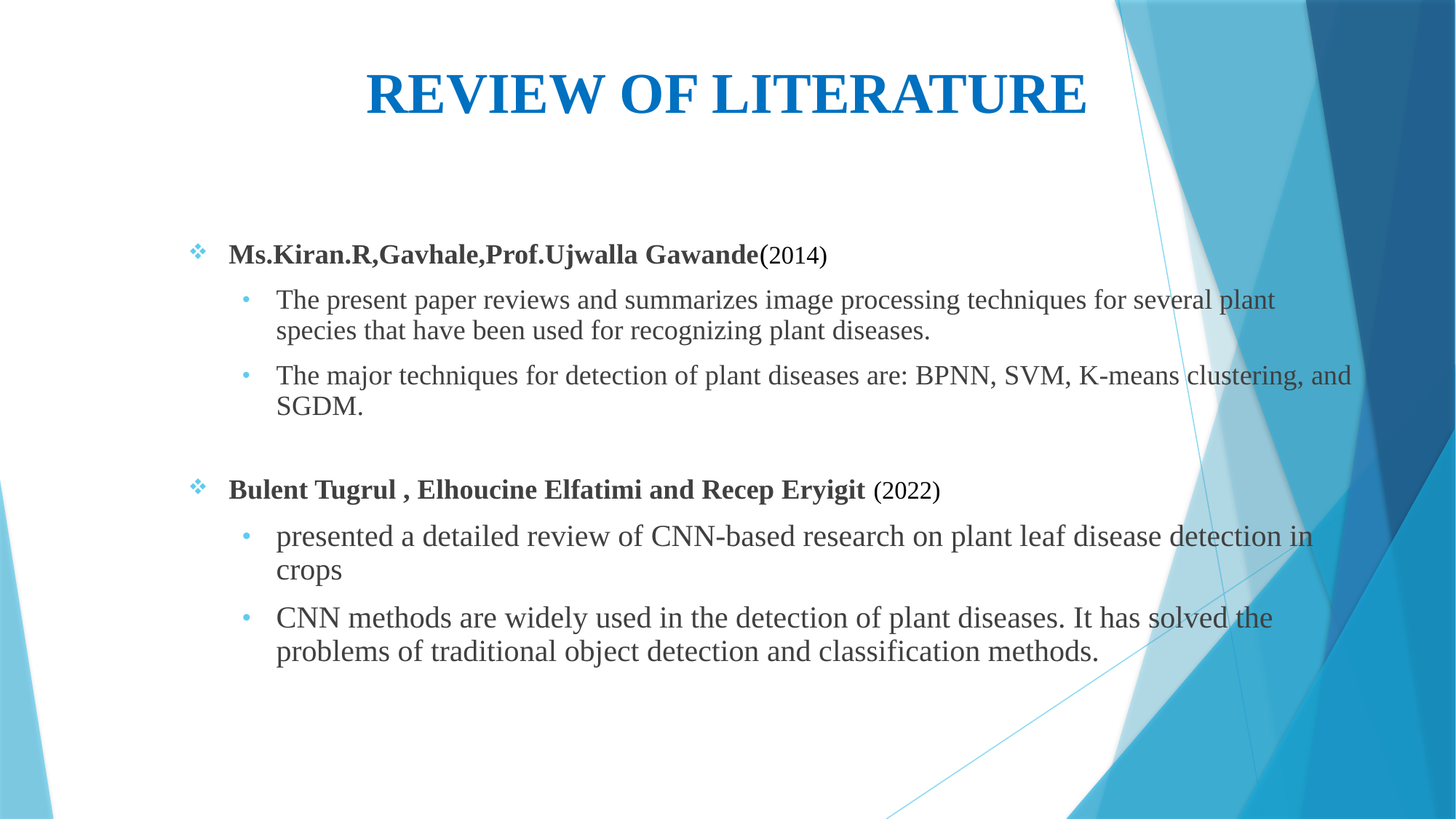

# REVIEW OF LITERATURE
Ms.Kiran.R,Gavhale,Prof.Ujwalla Gawande(2014)
The present paper reviews and summarizes image processing techniques for several plant species that have been used for recognizing plant diseases.
The major techniques for detection of plant diseases are: BPNN, SVM, K-means clustering, and SGDM.

Bulent Tugrul , Elhoucine Elfatimi and Recep Eryigit (2022)
presented a detailed review of CNN-based research on plant leaf disease detection in crops
CNN methods are widely used in the detection of plant diseases. It has solved the problems of traditional object detection and classification methods.